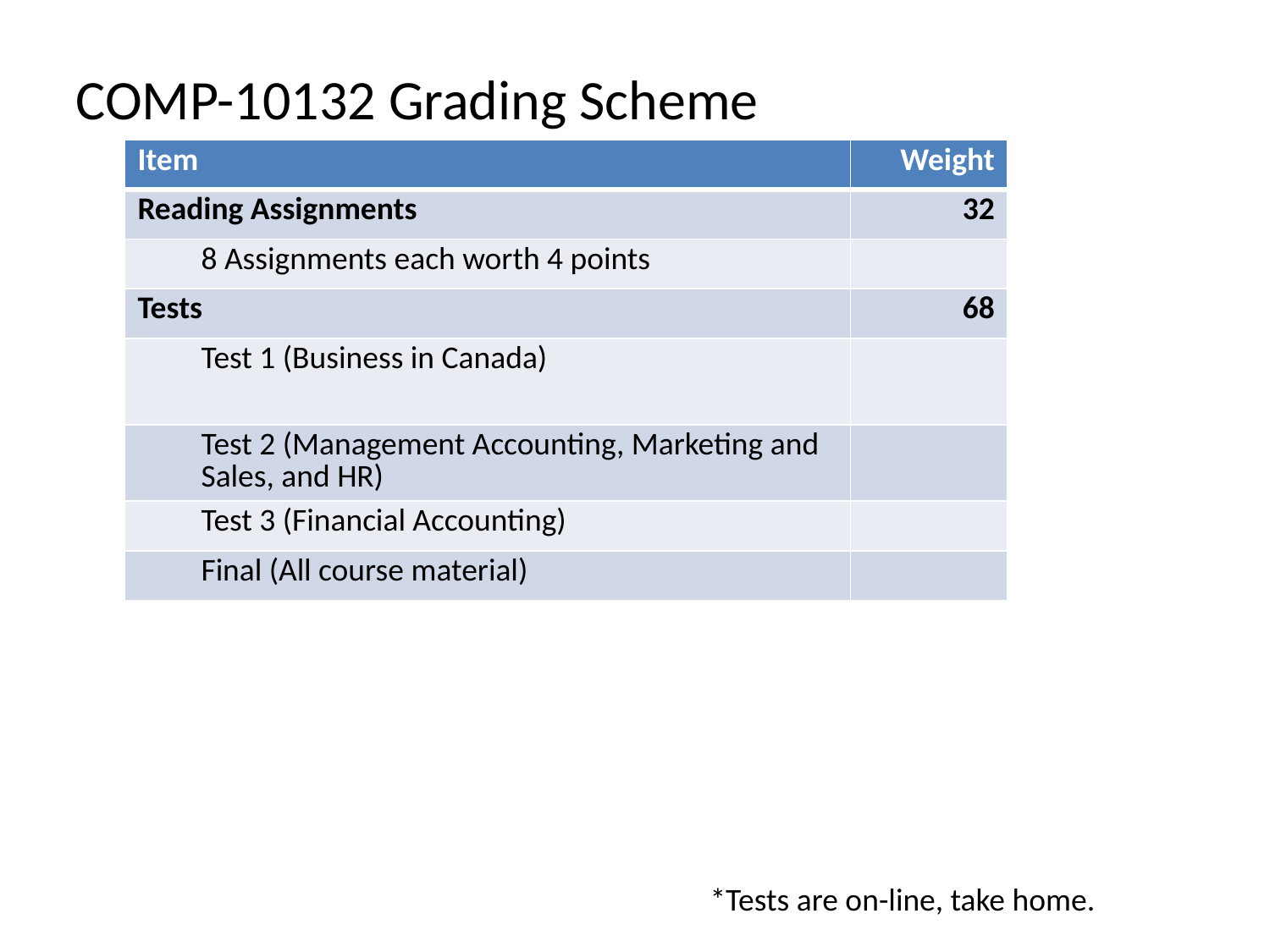

COMP-10132 Grading Scheme
| Item | Weight |
| --- | --- |
| Reading Assignments | 32 |
| 8 Assignments each worth 4 points |  |
| Tests | 68 |
| Test 1 (Business in Canada) |  |
| Test 2 (Management Accounting, Marketing and Sales, and HR) |  |
| Test 3 (Financial Accounting) |  |
| Final (All course material) |  |
*Tests are on-line, take home.